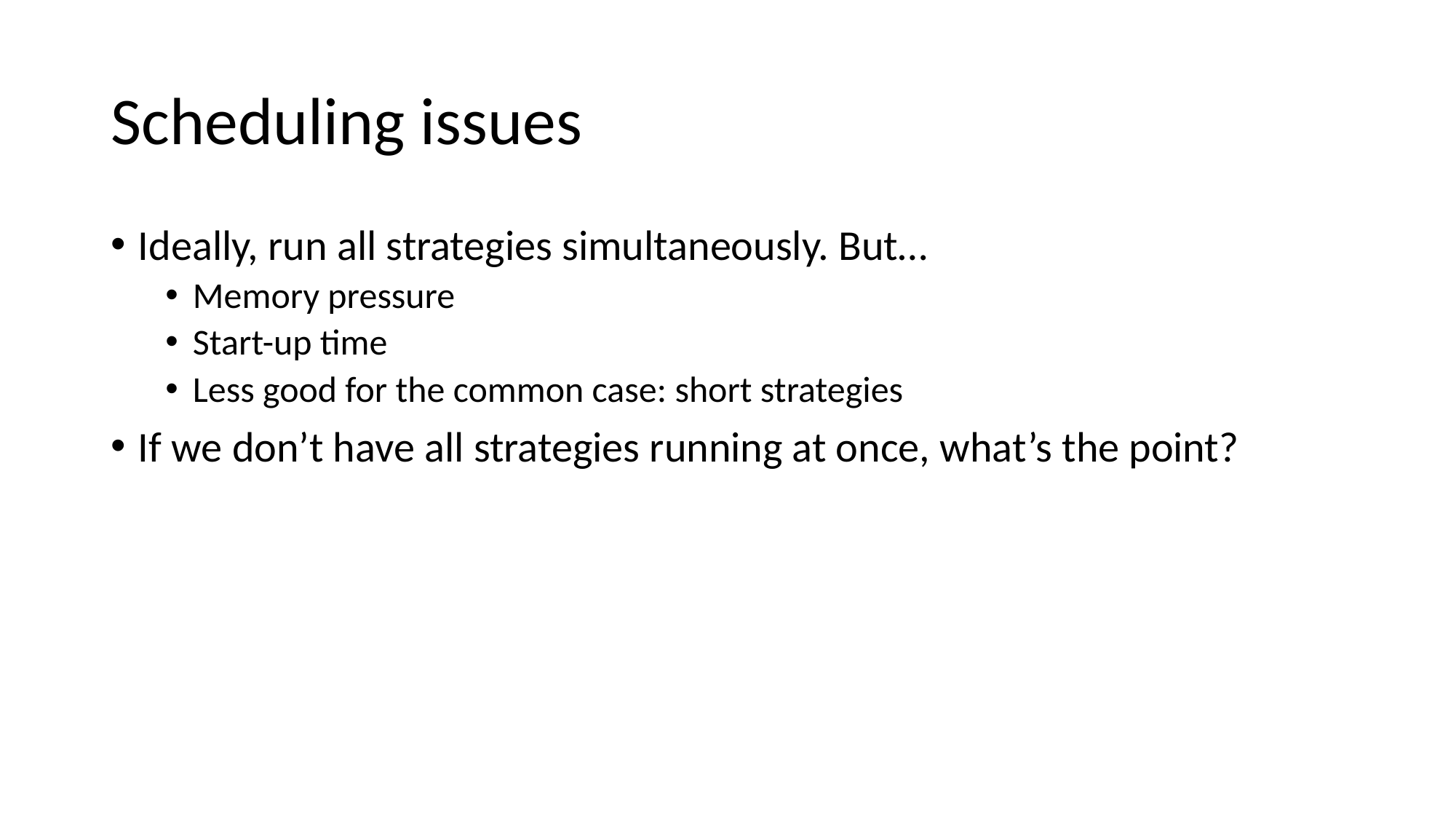

# Scheduling issues
Ideally, run all strategies simultaneously. But…
Memory pressure
Start-up time
Less good for the common case: short strategies
If we don’t have all strategies running at once, what’s the point?